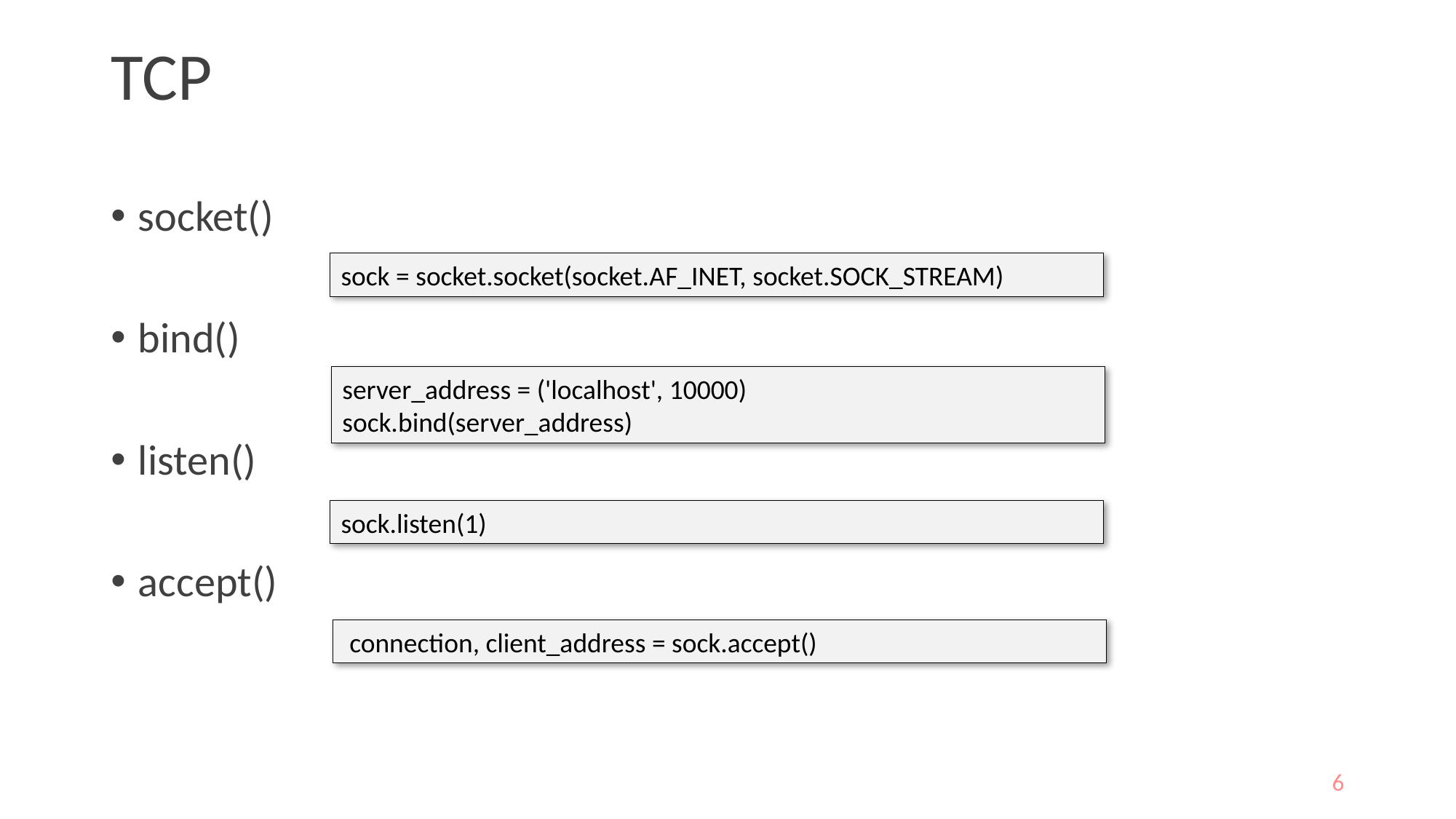

# TCP
socket()

bind()

listen()

accept()
sock = socket.socket(socket.AF_INET, socket.SOCK_STREAM)
server_address = ('localhost', 10000)
sock.bind(server_address)
sock.listen(1)
 connection, client_address = sock.accept()
6